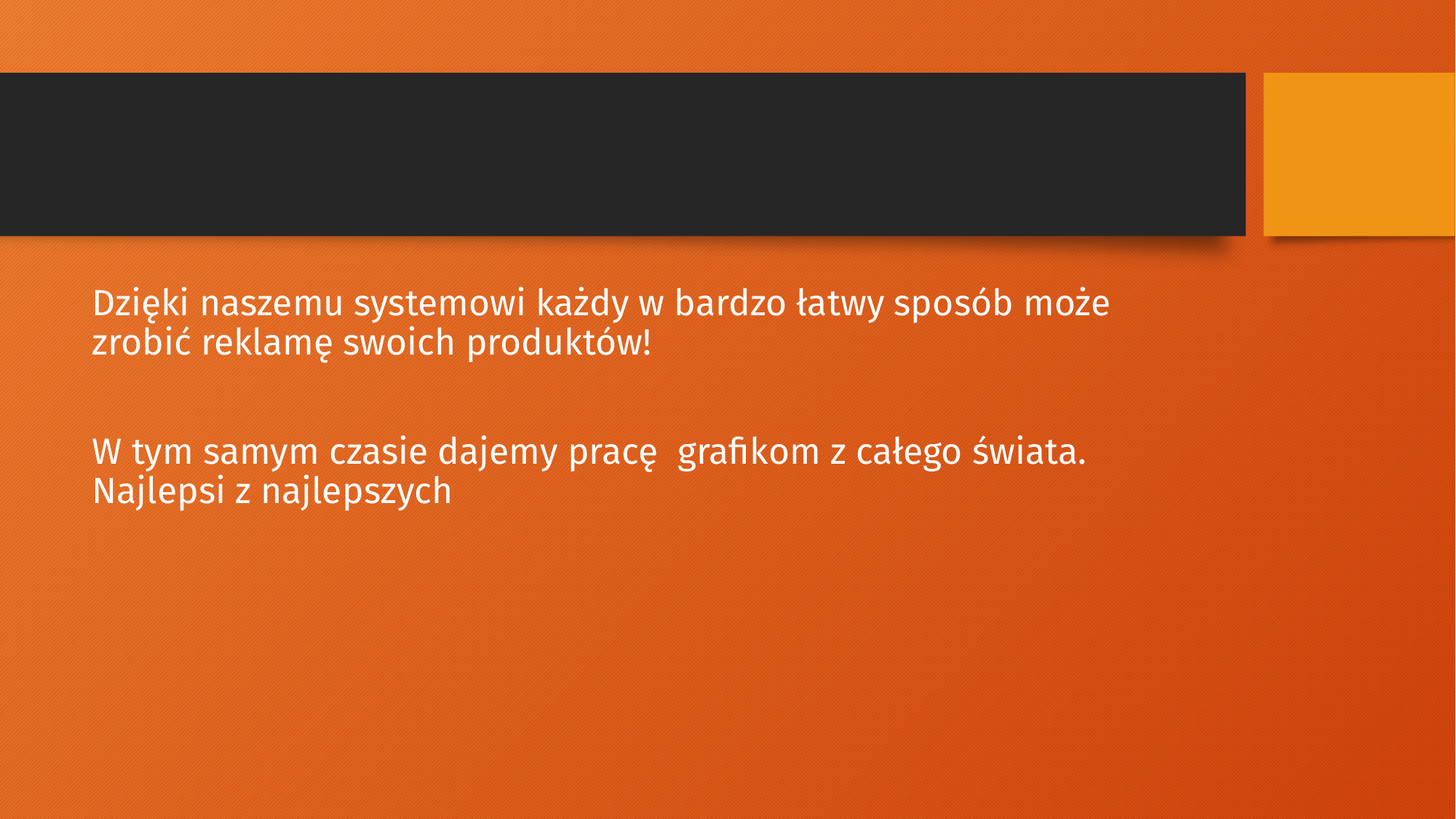

#
Dzięki naszemu systemowi każdy w bardzo łatwy sposób może zrobić reklamę swoich produktów!

W tym samym czasie dajemy pracę  grafikom z całego świata. Najlepsi z najlepszych